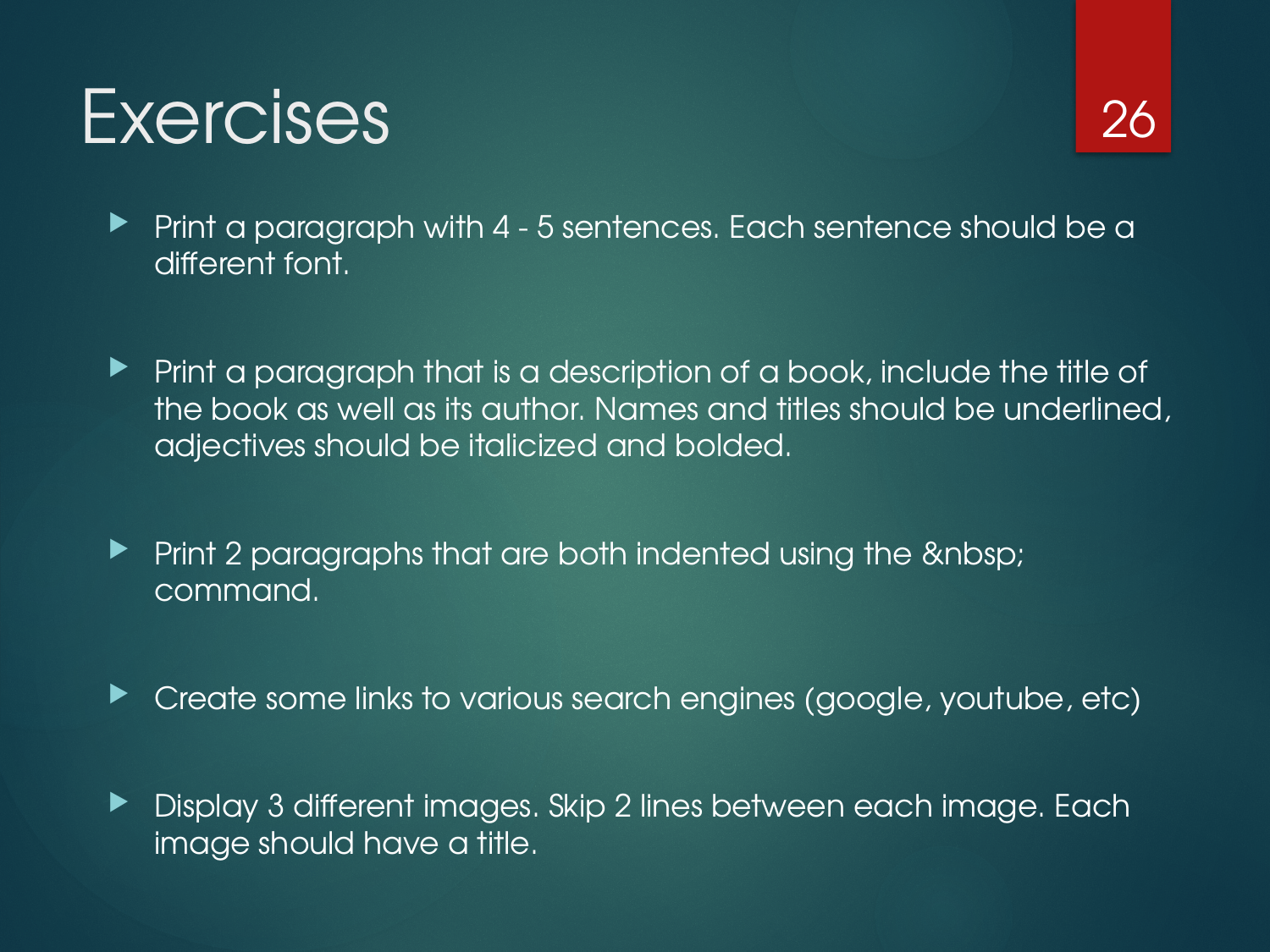

# Exercises
26
Print a paragraph with 4 - 5 sentences. Each sentence should be a different font.

Print a paragraph that is a description of a book, include the title of the book as well as its author. Names and titles should be underlined, adjectives should be italicized and bolded.

Print 2 paragraphs that are both indented using the &nbsp; command.

Create some links to various search engines (google, youtube, etc)

Display 3 different images. Skip 2 lines between each image. Each image should have a title.